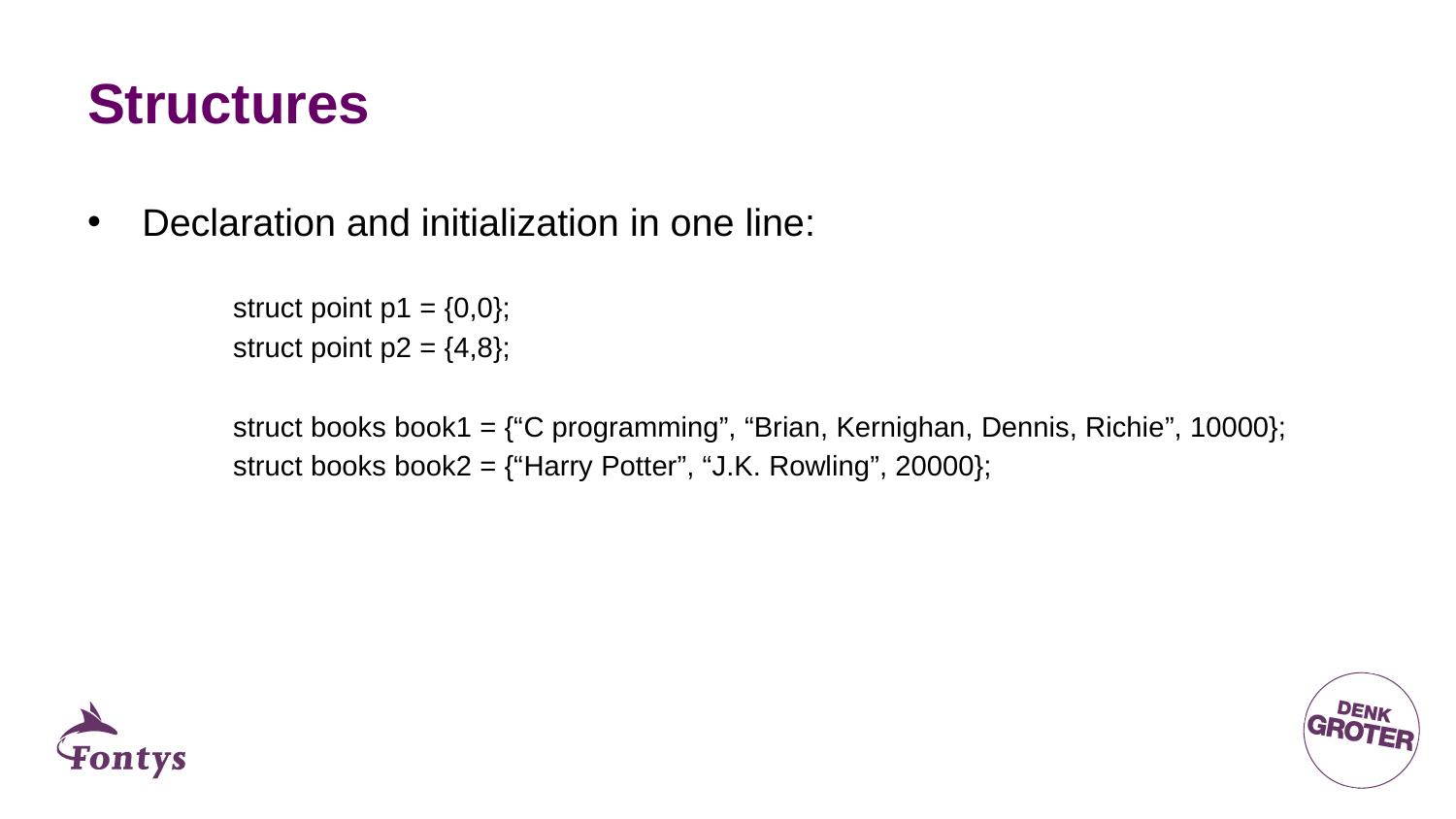

# Structures
Declaration and initialization in one line:

	struct point p1 = {0,0};
	struct point p2 = {4,8};

	struct books book1 = {“C programming”, “Brian, Kernighan, Dennis, Richie”, 10000};
	struct books book2 = {“Harry Potter”, “J.K. Rowling”, 20000};